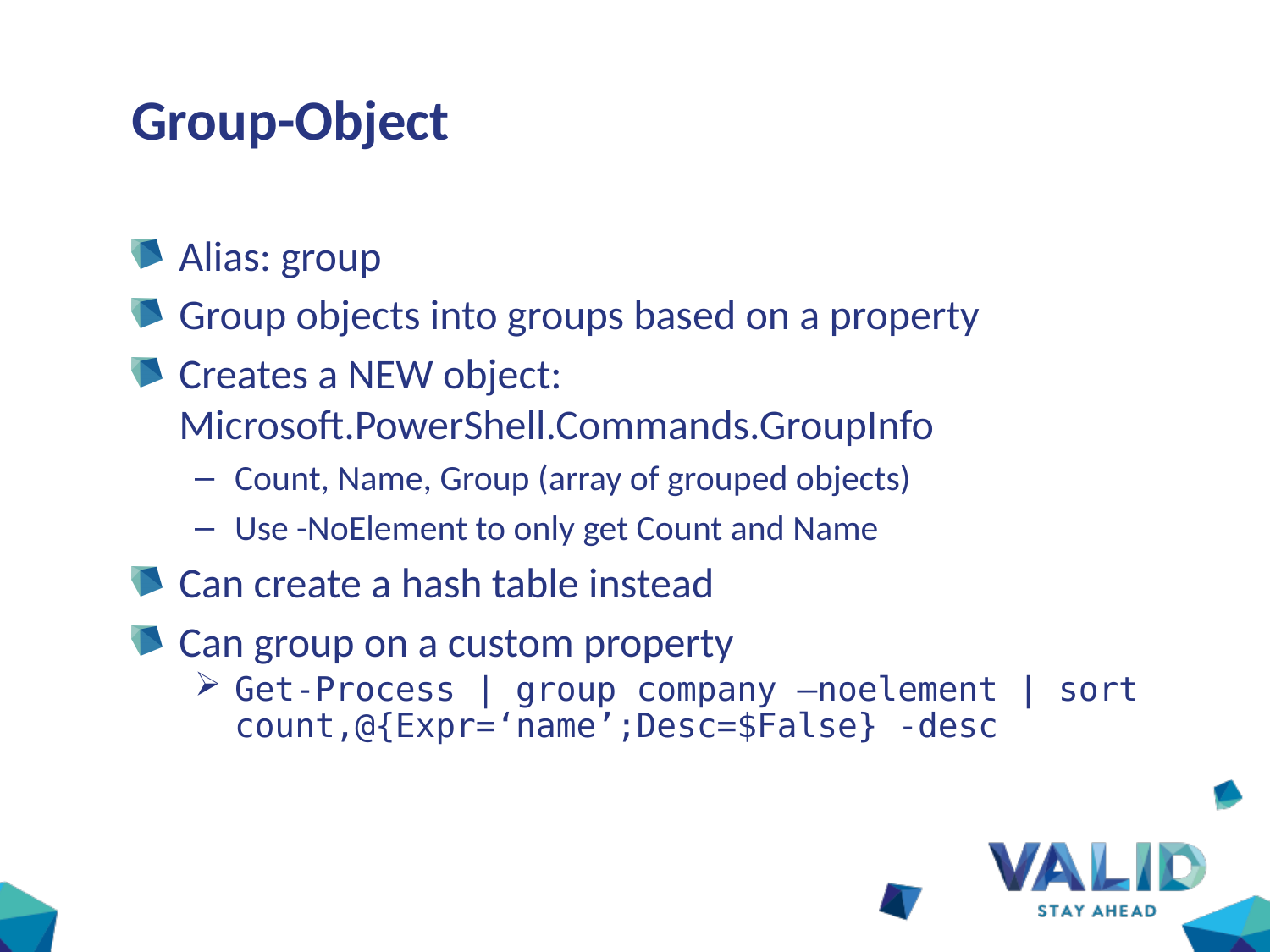

# Group-Object
Alias: group
Group objects into groups based on a property
Creates a NEW object:
Microsoft.PowerShell.Commands.GroupInfo
Count, Name, Group (array of grouped objects)
Use -NoElement to only get Count and Name
Can create a hash table instead
Can group on a custom property
Get-Process | group company –noelement | sort count,@{Expr=‘name’;Desc=$False} -desc